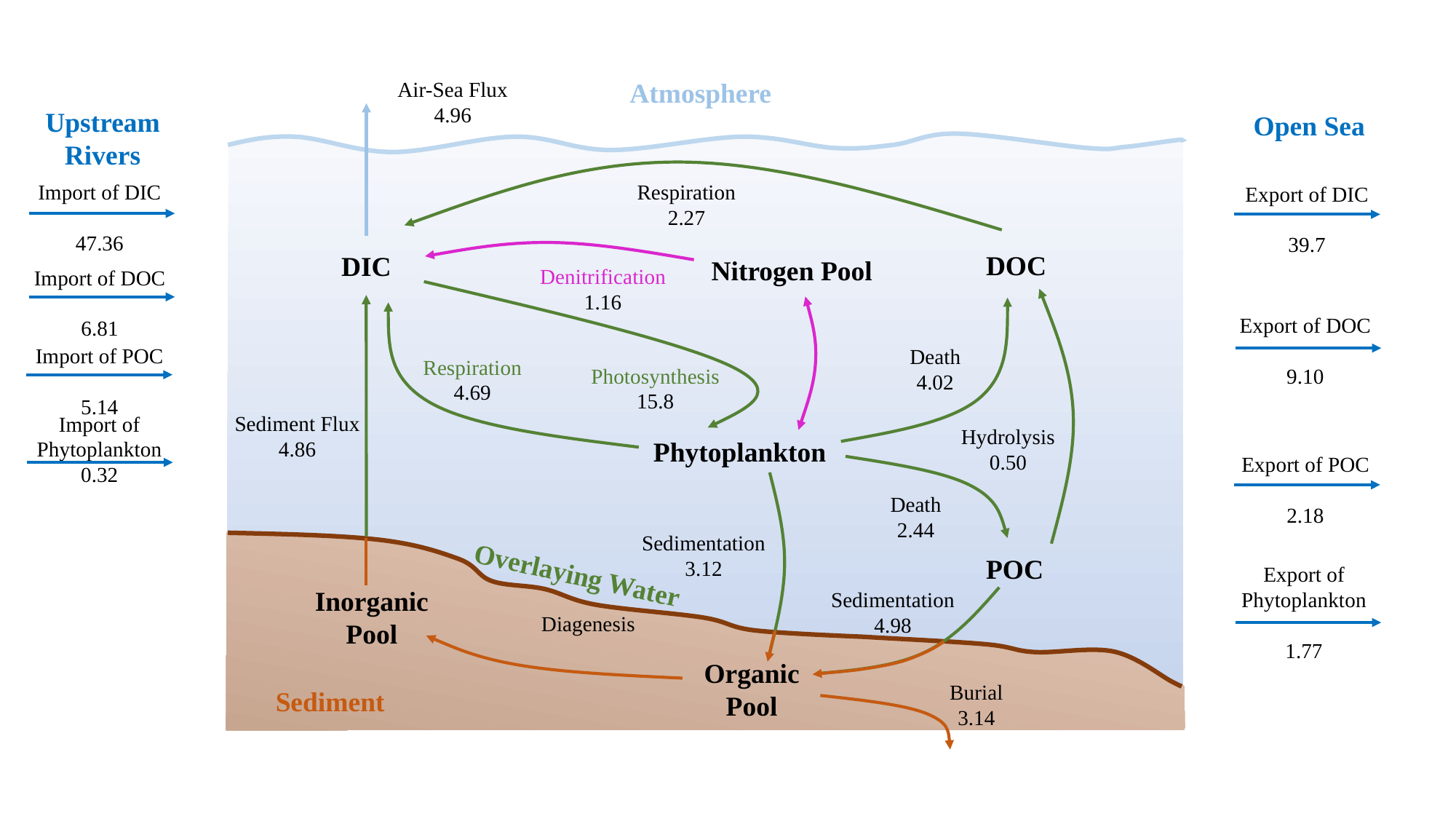

Atmosphere
Air-Sea Flux
4.96

Upstream Rivers
Open Sea

Import of DIC

47.36

Respiration
2.27

Export of DIC

39.7

DOC

DIC

Nitrogen Pool
Denitrification
1.16

Import of DOC

6.81

Export of DOC

9.10

Import of POC

5.14

Death
4.02

Respiration
4.69

Photosynthesis
15.8

Sediment Flux
4.86

Import of Phytoplankton
0.32

Hydrolysis
0.50
Phytoplankton

Export of POC

2.18

Death
2.44
Sedimentation
3.12
POC

Overlaying Water
Export of Phytoplankton

1.77

Inorganic Pool

Sedimentation
4.98

Diagenesis

Organic Pool

Burial
3.14
Sediment